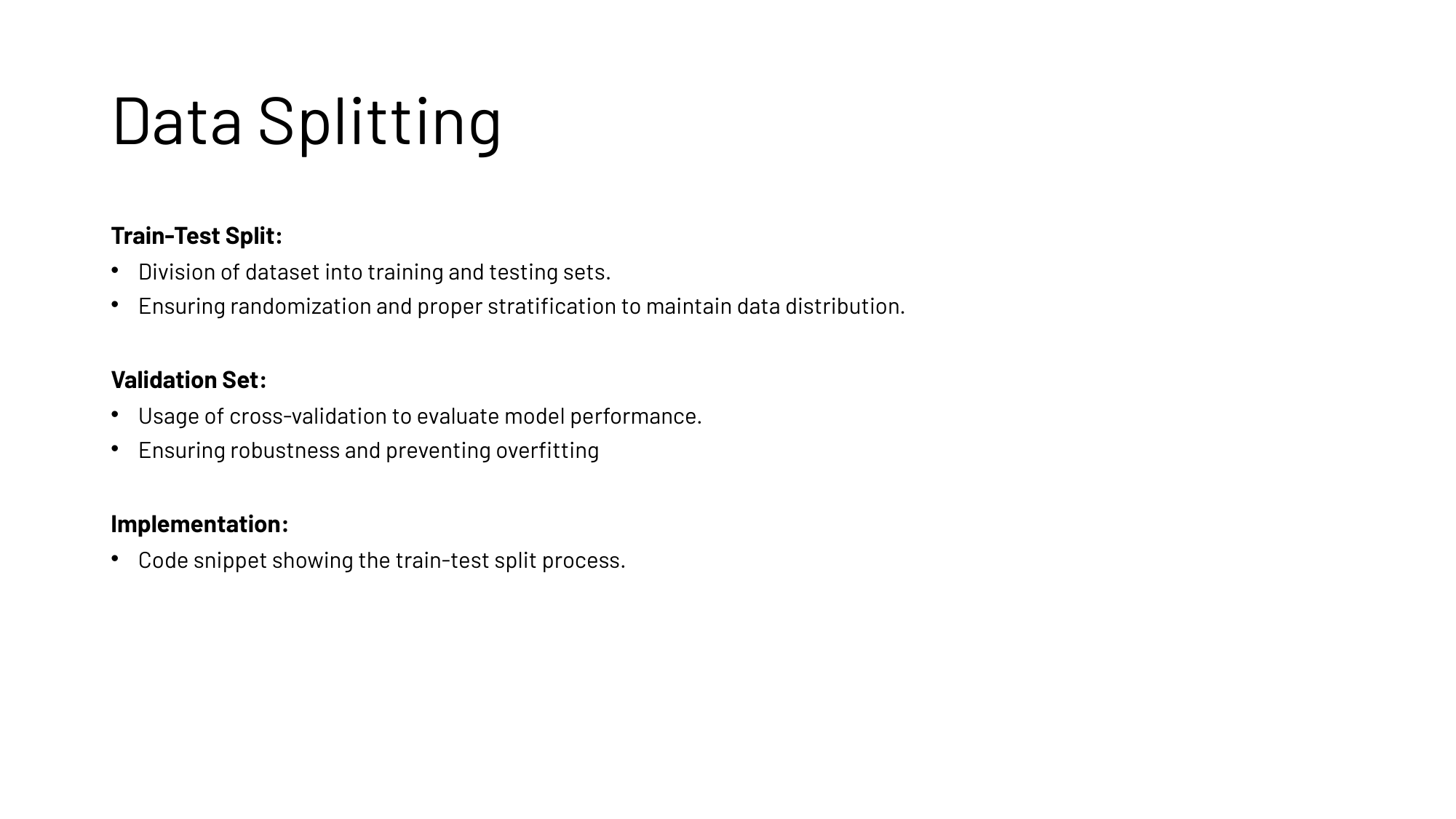

# Data Splitting
Train-Test Split:
Division of dataset into training and testing sets.
Ensuring randomization and proper stratification to maintain data distribution.

Validation Set:
Usage of cross-validation to evaluate model performance.
Ensuring robustness and preventing overfitting

Implementation:
Code snippet showing the train-test split process.